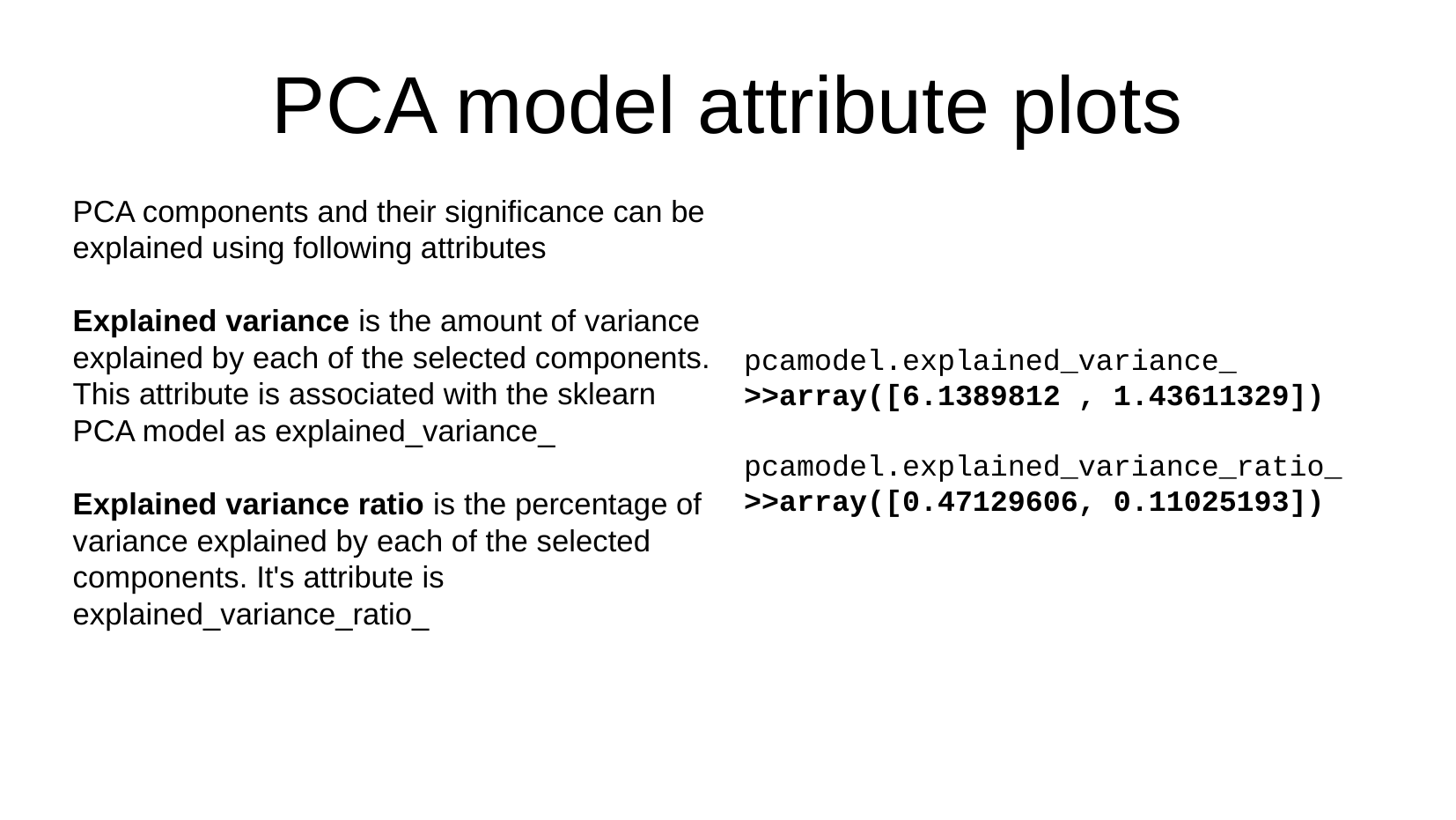

PCA model attribute plots
PCA components and their significance can be explained using following attributes

Explained variance is the amount of variance explained by each of the selected components. This attribute is associated with the sklearn PCA model as explained_variance_

Explained variance ratio is the percentage of variance explained by each of the selected components. It's attribute is explained_variance_ratio_
pcamodel.explained_variance_
>>array([6.1389812 , 1.43611329])

pcamodel.explained_variance_ratio_
>>array([0.47129606, 0.11025193])